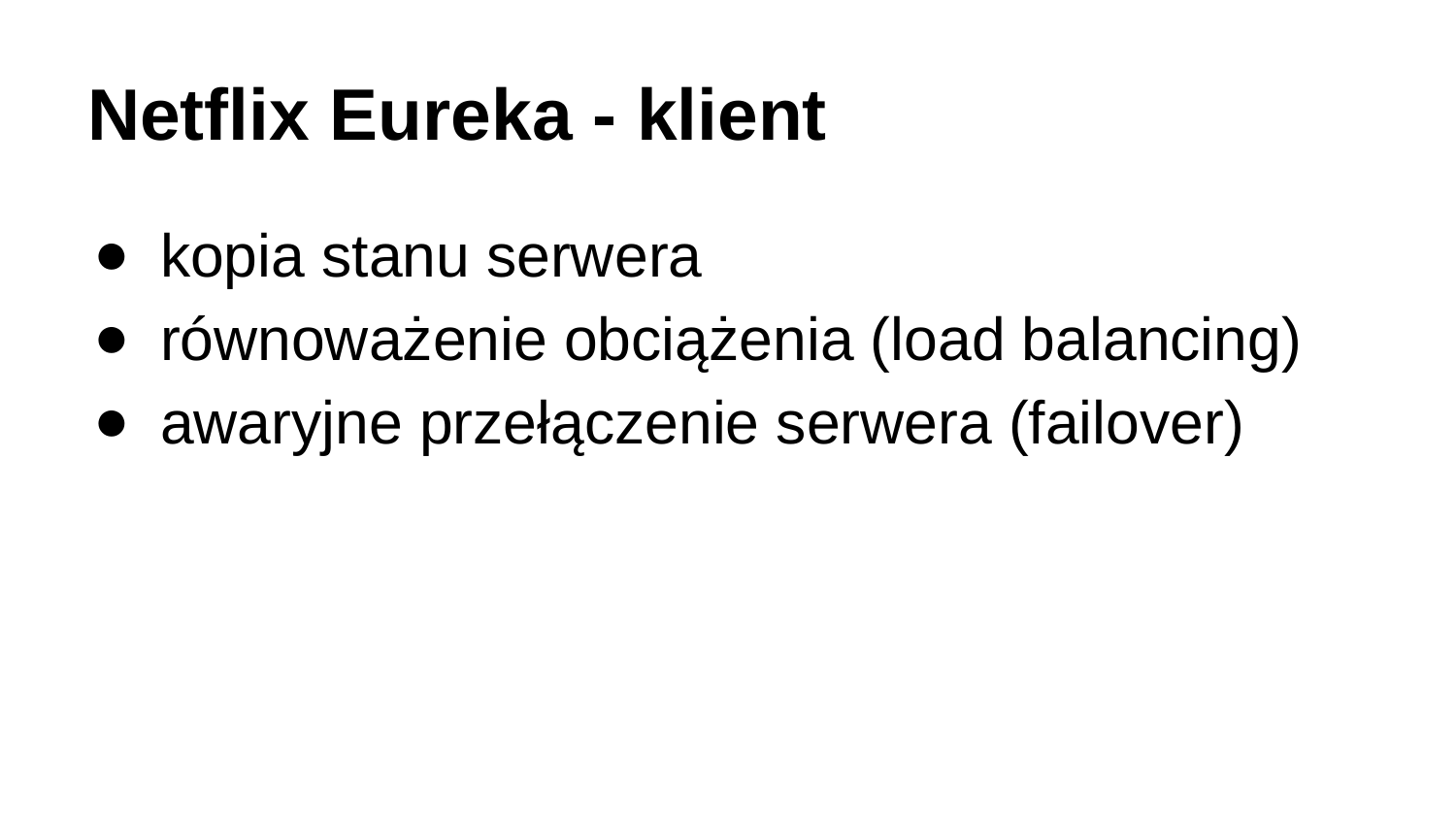

# Netflix Eureka - klient
kopia stanu serwera
równoważenie obciążenia (load balancing)
awaryjne przełączenie serwera (failover)